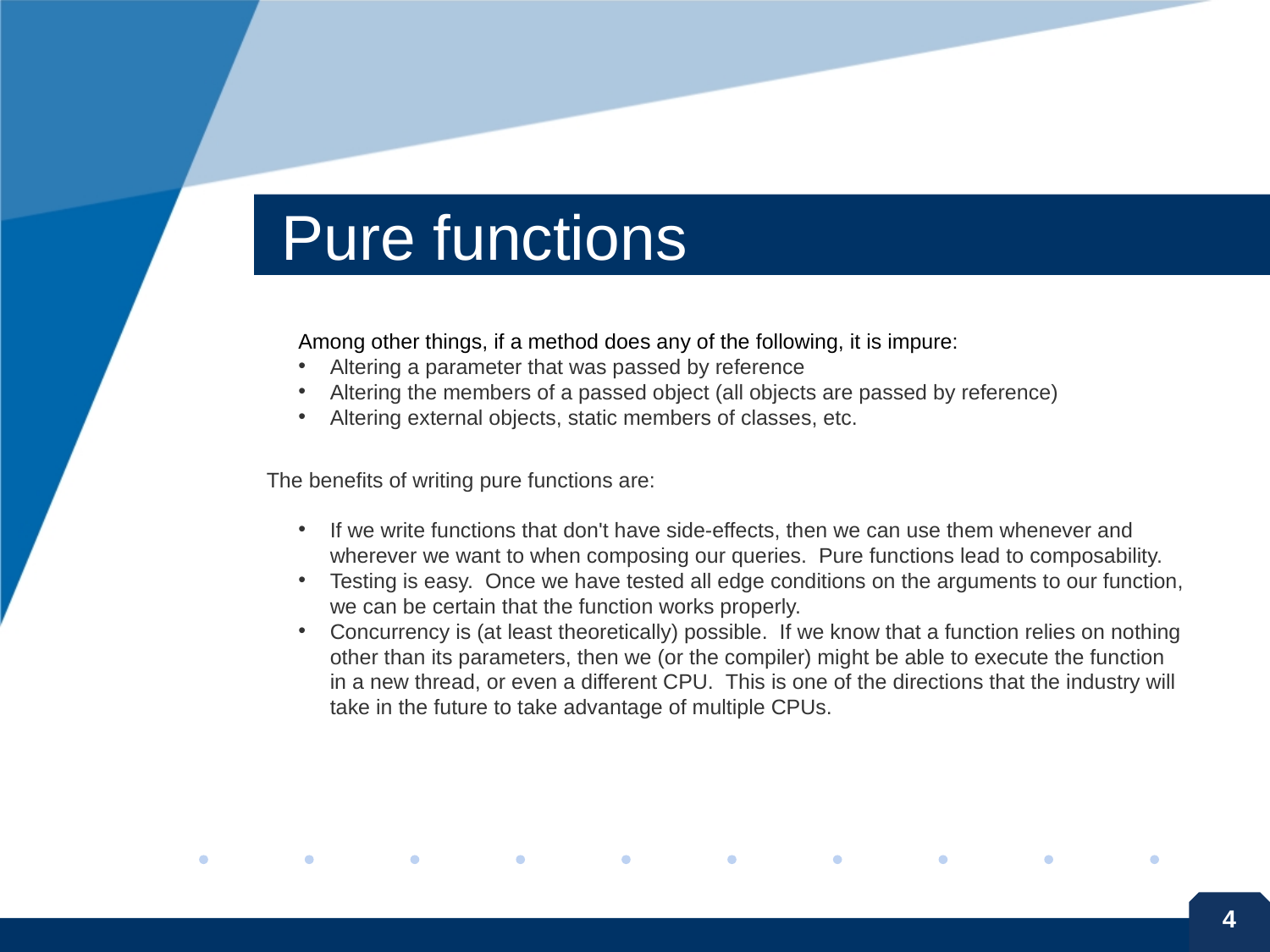

# Pure functions
Among other things, if a method does any of the following, it is impure:
Altering a parameter that was passed by reference
Altering the members of a passed object (all objects are passed by reference)
Altering external objects, static members of classes, etc.
The benefits of writing pure functions are:
If we write functions that don't have side-effects, then we can use them whenever and wherever we want to when composing our queries.  Pure functions lead to composability.
Testing is easy.  Once we have tested all edge conditions on the arguments to our function, we can be certain that the function works properly.
Concurrency is (at least theoretically) possible.  If we know that a function relies on nothing other than its parameters, then we (or the compiler) might be able to execute the function in a new thread, or even a different CPU.  This is one of the directions that the industry will take in the future to take advantage of multiple CPUs.
4